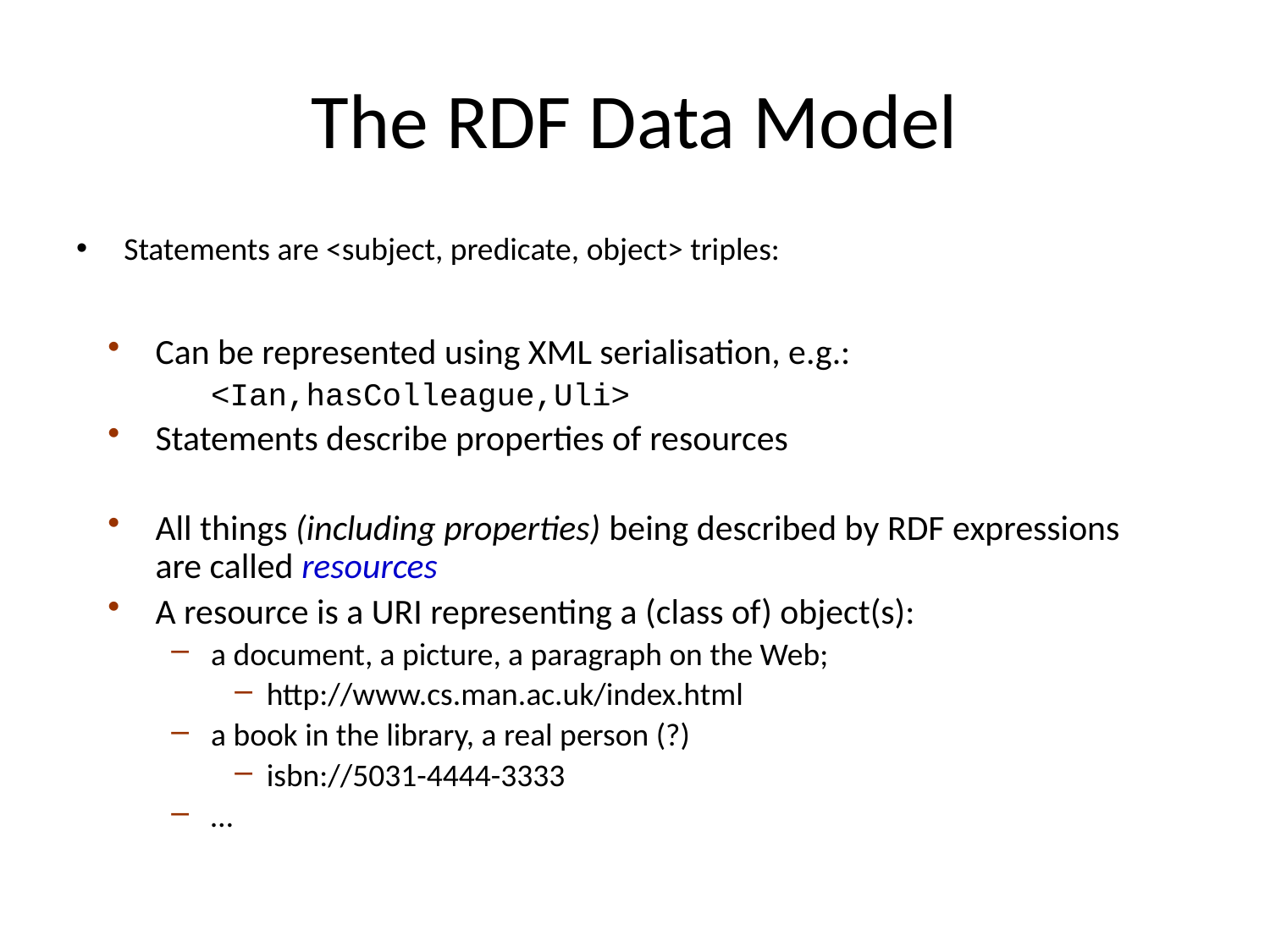

# The RDF Data Model
Statements are <subject, predicate, object> triples:
Can be represented using XML serialisation, e.g.:
	<Ian,hasColleague,Uli>
Statements describe properties of resources

All things (including properties) being described by RDF expressions are called resources
A resource is a URI representing a (class of) object(s):
a document, a picture, a paragraph on the Web;
http://www.cs.man.ac.uk/index.html
a book in the library, a real person (?)
isbn://5031-4444-3333
…